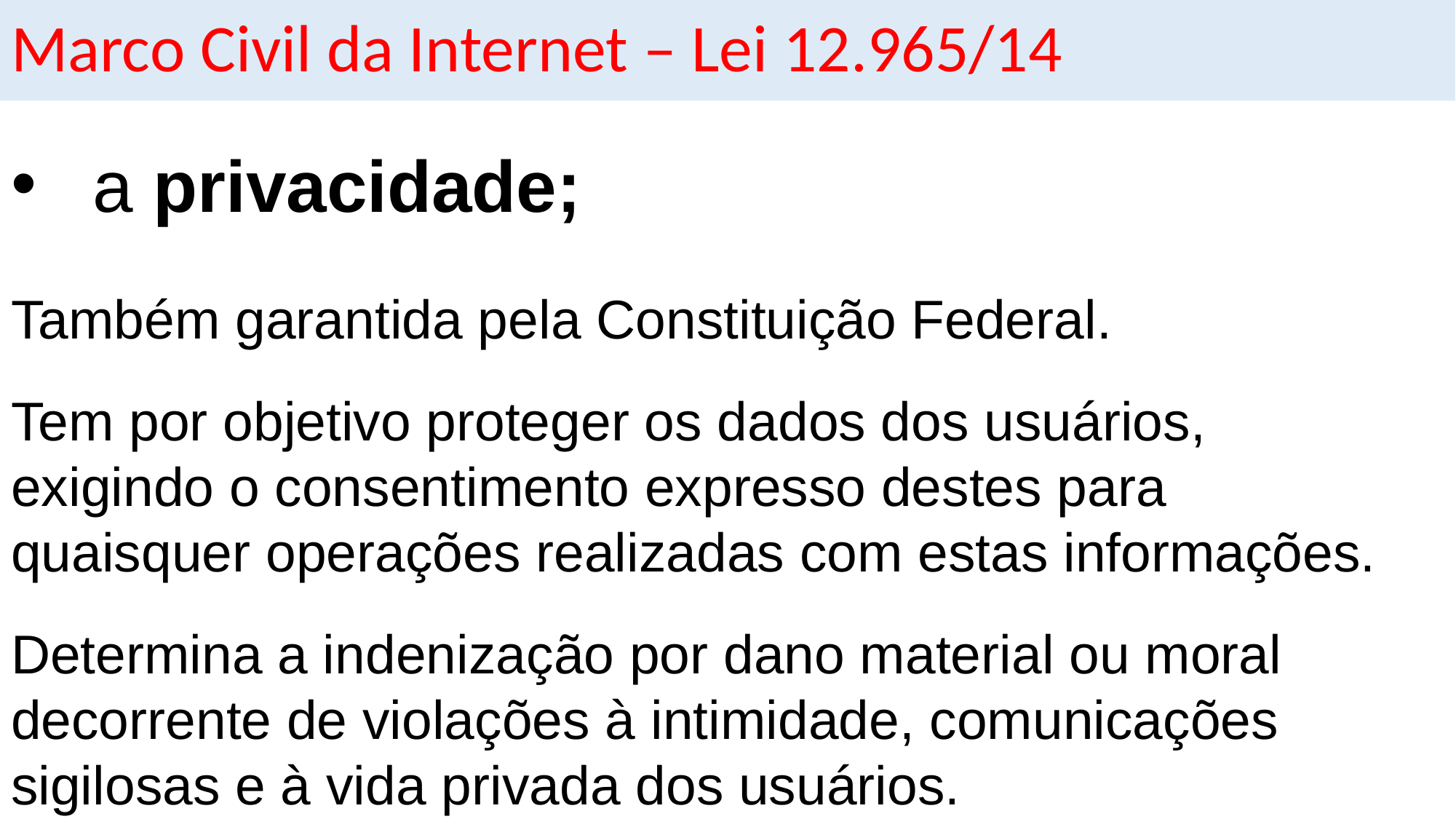

# Marco Civil da Internet – Lei 12.965/14
a privacidade;

Também garantida pela Constituição Federal.

Tem por objetivo proteger os dados dos usuários, exigindo o consentimento expresso destes para quaisquer operações realizadas com estas informações.

Determina a indenização por dano material ou moral decorrente de violações à intimidade, comunicações sigilosas e à vida privada dos usuários.